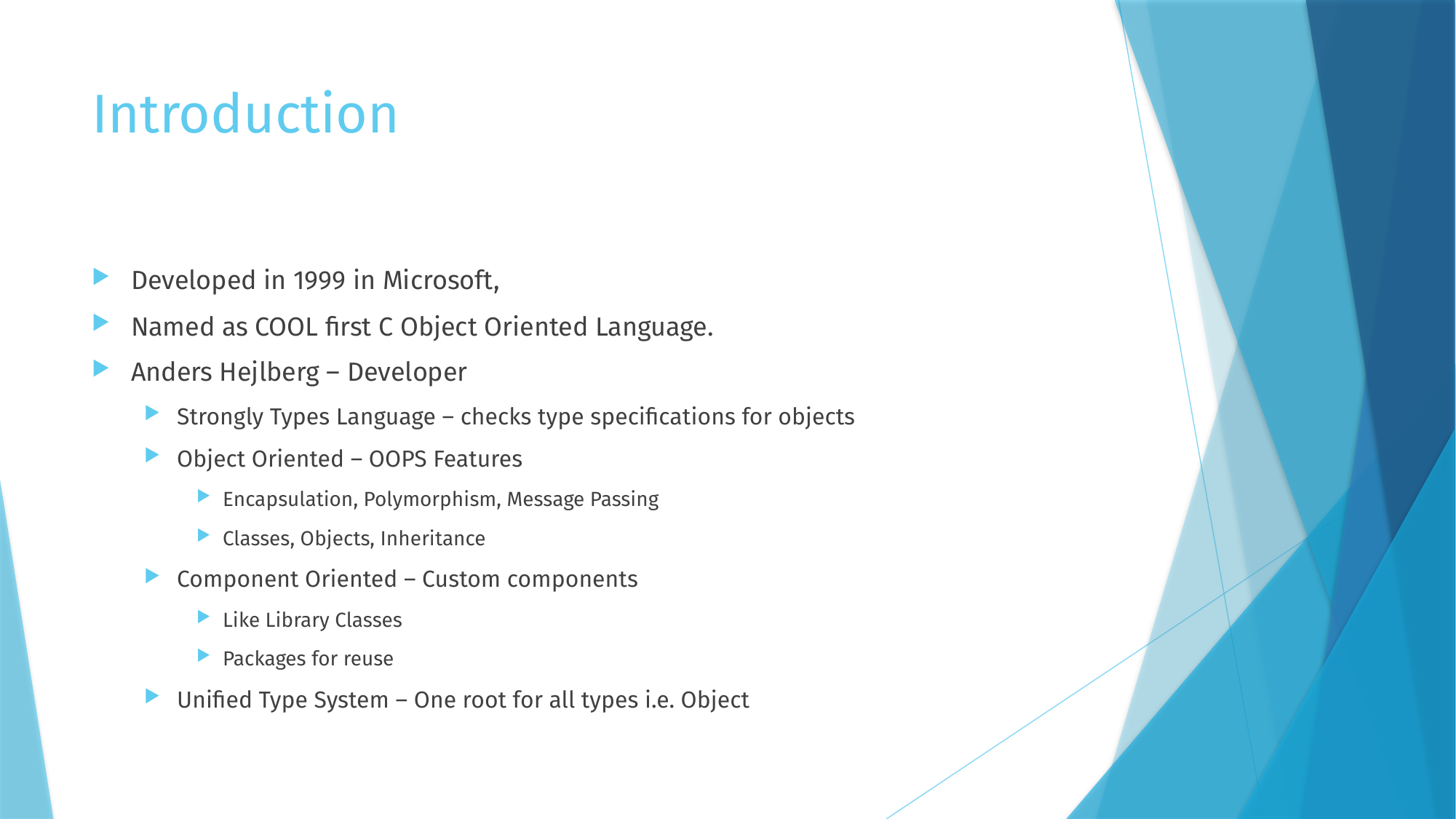

# Introduction
Developed in 1999 in Microsoft,
Named as COOL first C Object Oriented Language.
Anders Hejlberg – Developer
Strongly Types Language – checks type specifications for objects
Object Oriented – OOPS Features
Encapsulation, Polymorphism, Message Passing
Classes, Objects, Inheritance
Component Oriented – Custom components
Like Library Classes
Packages for reuse
Unified Type System – One root for all types i.e. Object